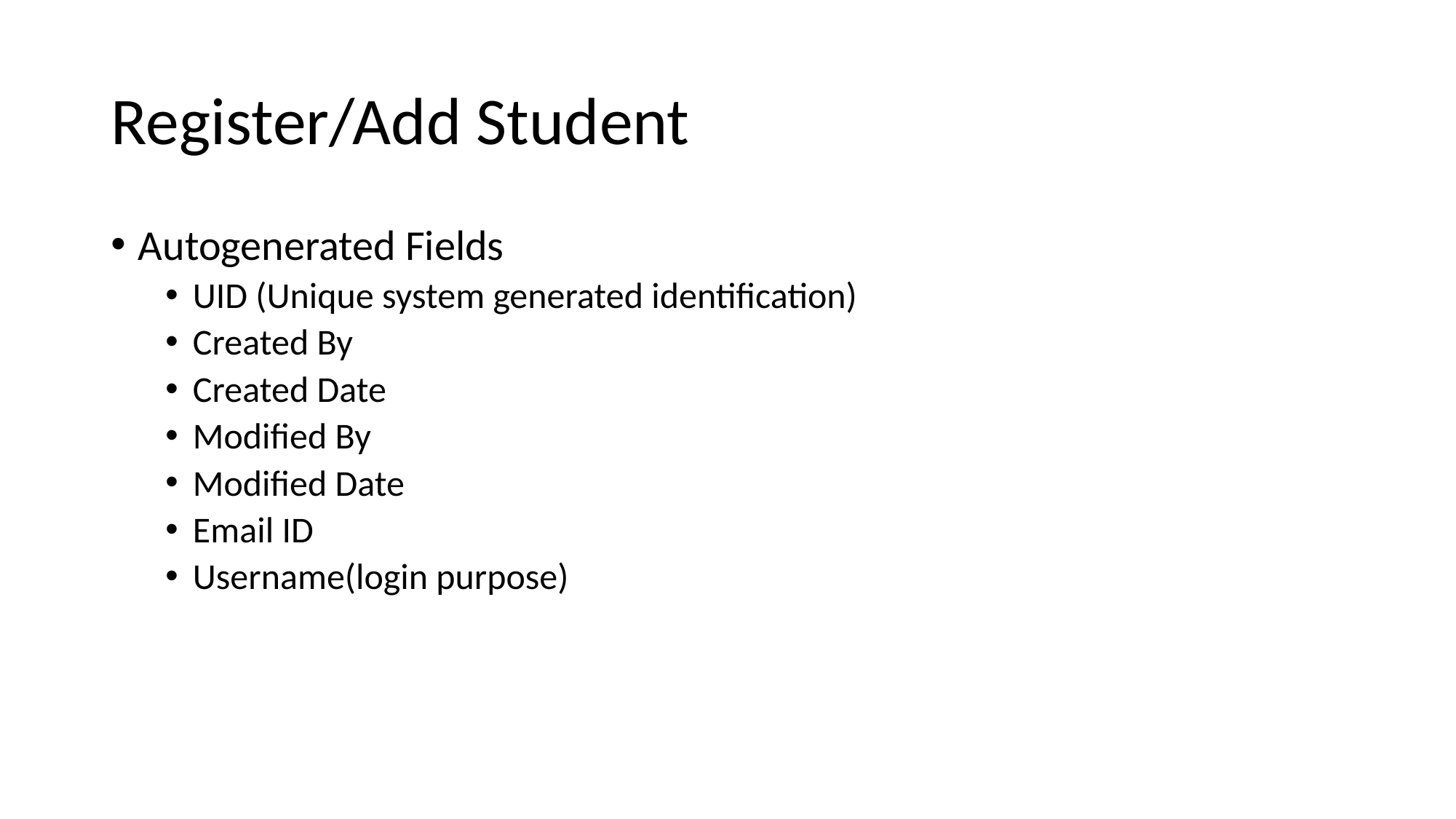

# Register/Add Student
Autogenerated Fields
UID (Unique system generated identification)
Created By
Created Date
Modified By
Modified Date
Email ID
Username(login purpose)